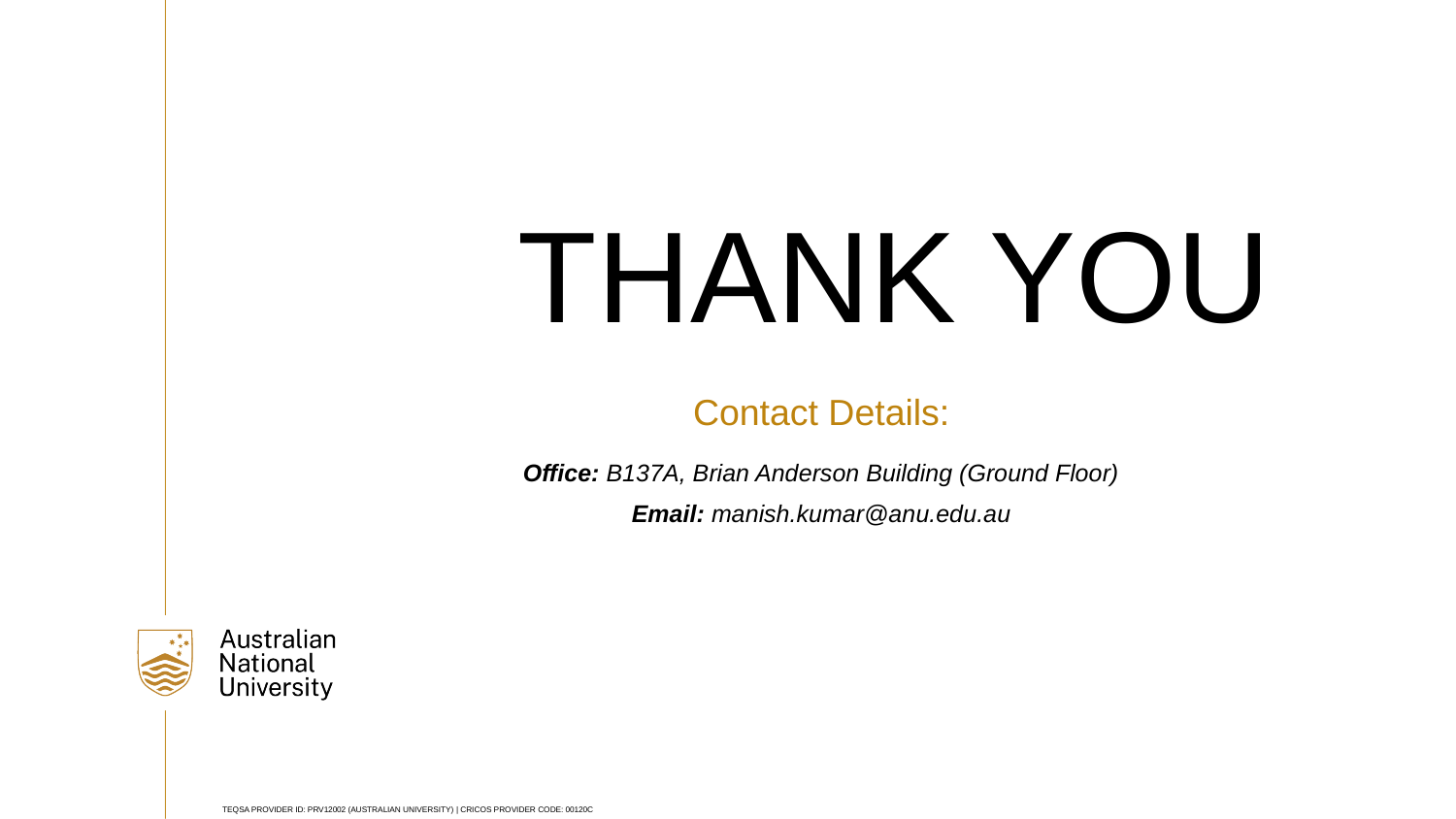

Thank you
Contact Details:
Office: B137A, Brian Anderson Building (Ground Floor)
Email: manish.kumar@anu.edu.au